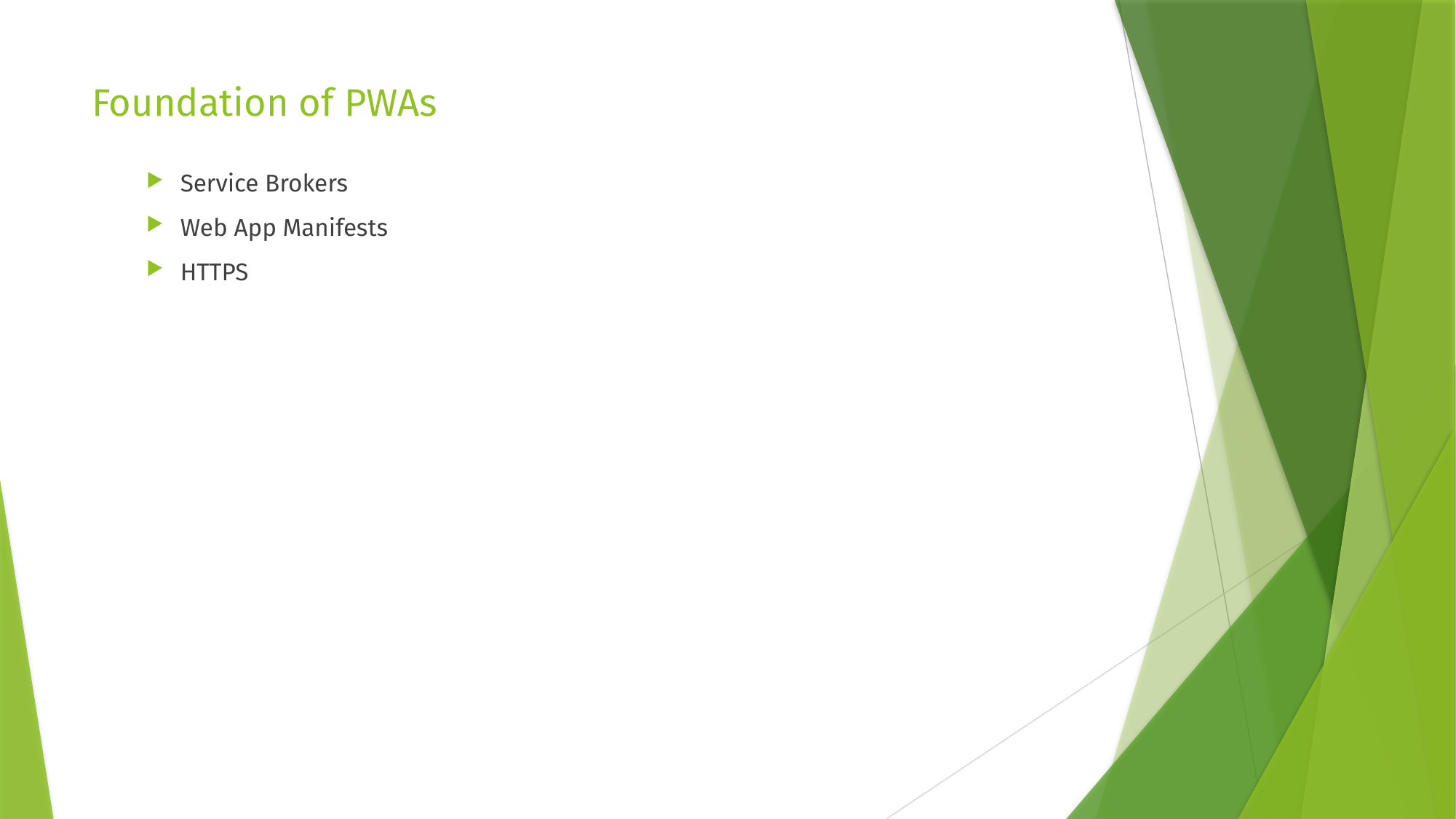

# Foundation of PWAs
Service Brokers
Web App Manifests
HTTPS